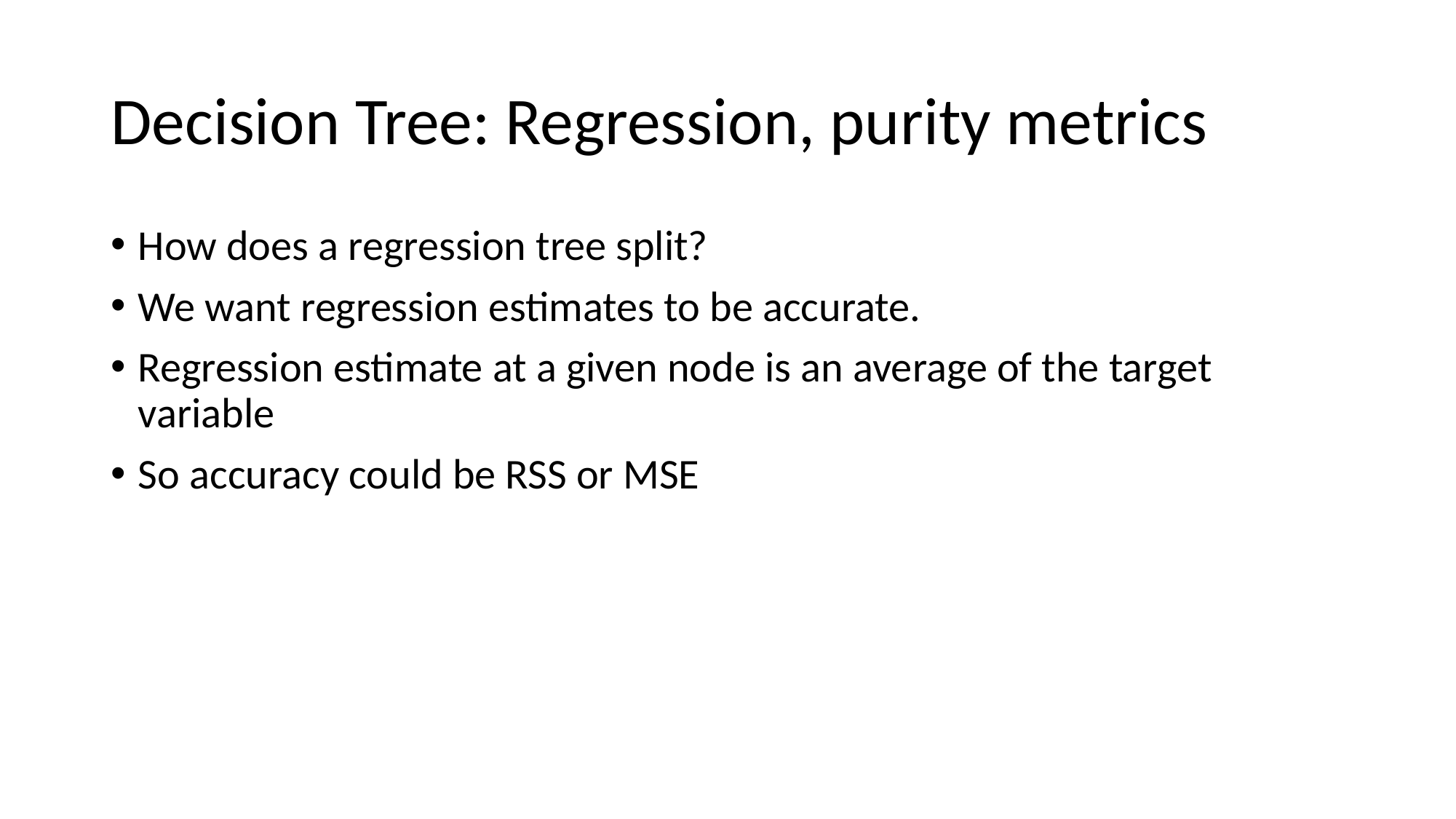

# Decision Tree: Regression, purity metrics
How does a regression tree split?
We want regression estimates to be accurate.
Regression estimate at a given node is an average of the target variable
So accuracy could be RSS or MSE